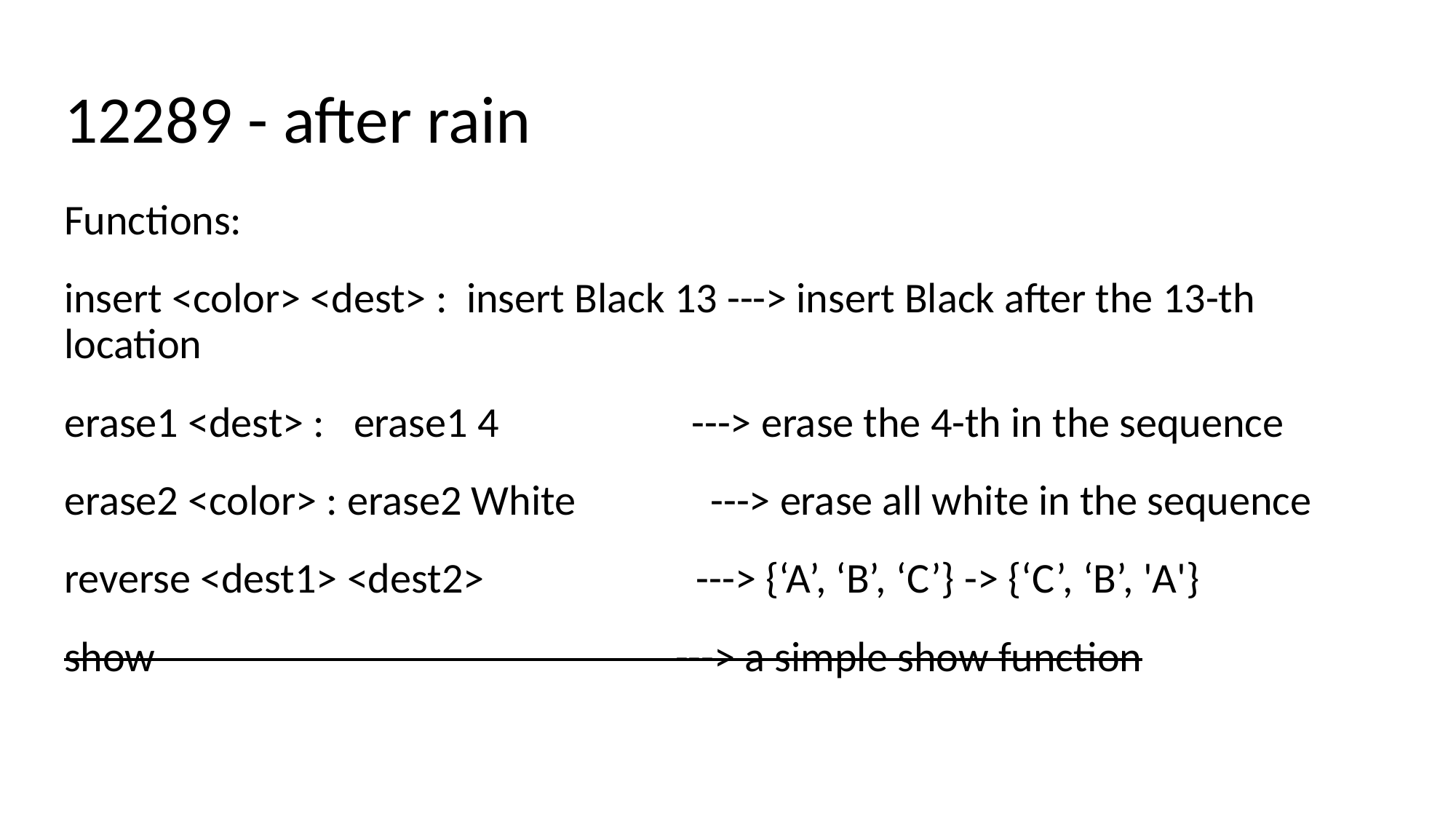

# 12289 - after rain
Functions:
insert <color> <dest> :  insert Black 13 ---> insert Black after the 13-th location
erase1 <dest> :   erase1 4                    ---> erase the 4-th in the sequence
erase2 <color> : erase2 White              ---> erase all white in the sequence
reverse <dest1> <dest2>                      ---> {‘A’, ‘B’, ‘C’} -> {‘C’, ‘B’, 'A'}
show                                                      ---> a simple show function